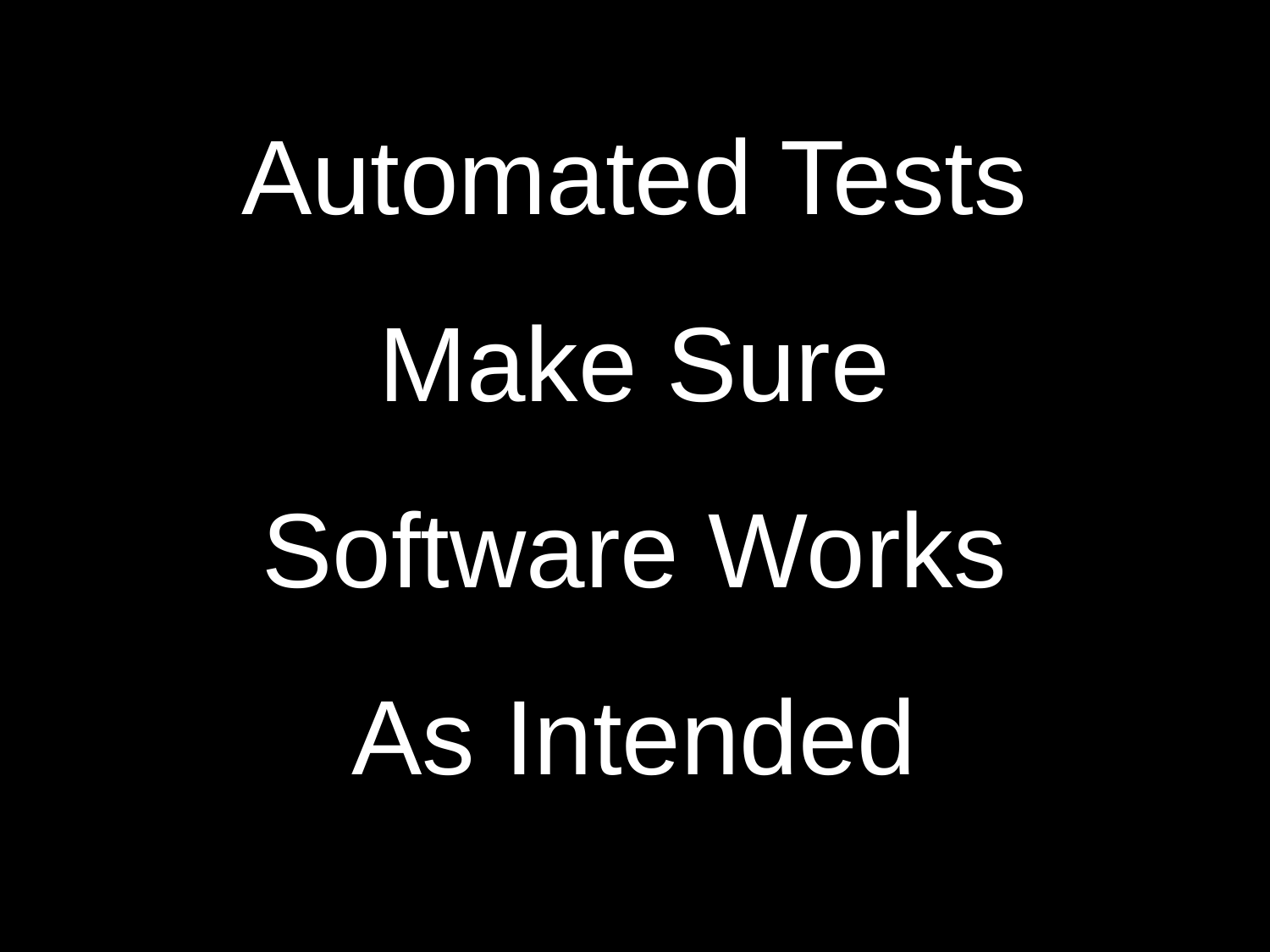

Automated Tests
Make Sure
Software Works
As Intended